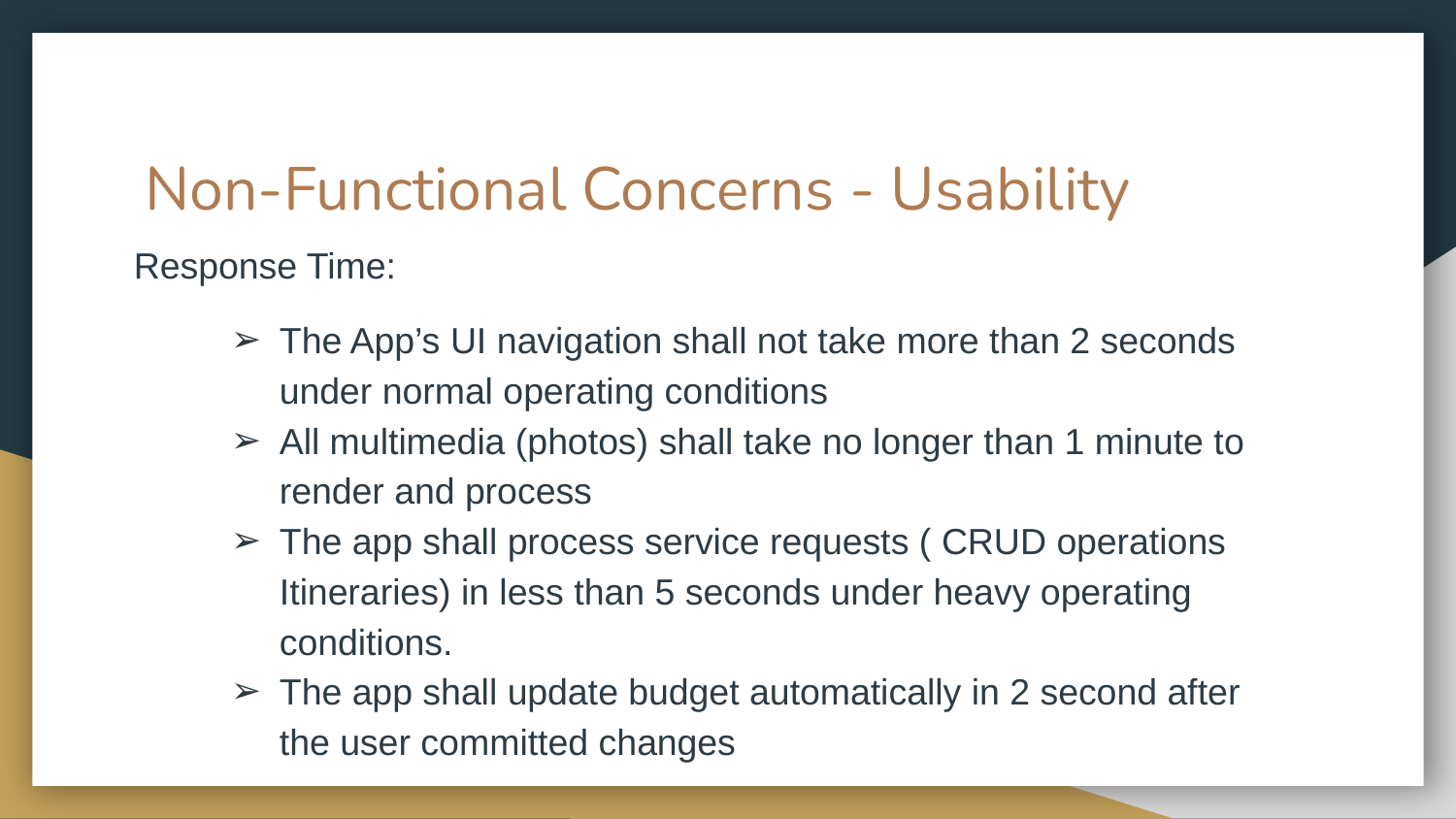

# Non-Functional Concerns - Usability
Response Time:
The App’s UI navigation shall not take more than 2 seconds under normal operating conditions
All multimedia (photos) shall take no longer than 1 minute to render and process
The app shall process service requests ( CRUD operations Itineraries) in less than 5 seconds under heavy operating conditions.
The app shall update budget automatically in 2 second after the user committed changes